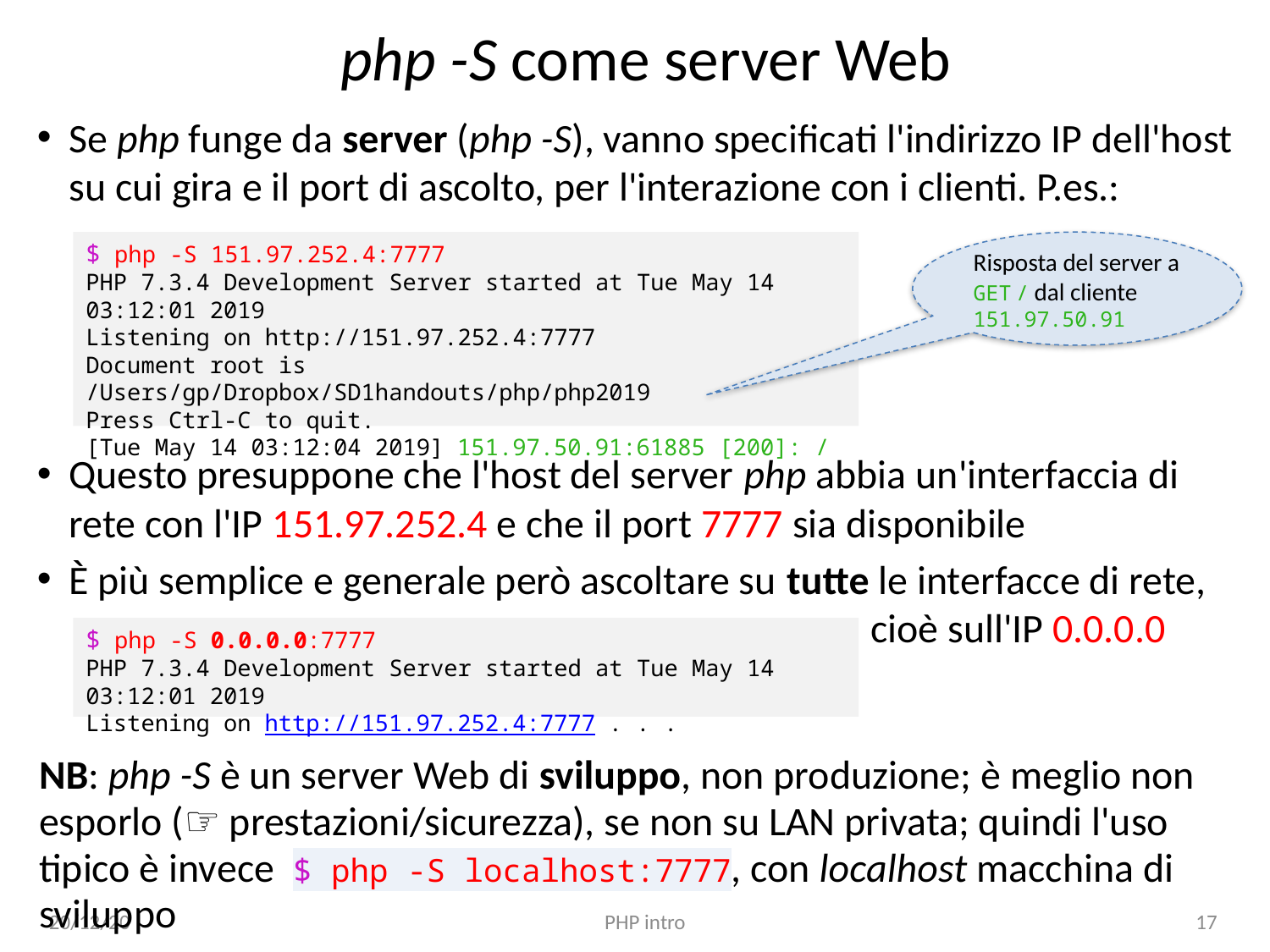

# php -S come server Web
Se php funge da server (php -S), vanno specificati l'indirizzo IP dell'host su cui gira e il port di ascolto, per l'interazione con i clienti. P.es.:
$ php -S 151.97.252.4:7777
PHP 7.3.4 Development Server started at Tue May 14 03:12:01 2019
Listening on http://151.97.252.4:7777
Document root is /Users/gp/Dropbox/SD1handouts/php/php2019
Press Ctrl-C to quit.
[Tue May 14 03:12:04 2019] 151.97.50.91:61885 [200]: /
Risposta del server a GET / dal cliente 151.97.50.91
Questo presuppone che l'host del server php abbia un'interfaccia di rete con l'IP 151.97.252.4 e che il port 7777 sia disponibile
È più semplice e generale però ascoltare su tutte le interfacce di rete,
cioè sull'IP 0.0.0.0
$ php -S 0.0.0.0:7777
PHP 7.3.4 Development Server started at Tue May 14 03:12:01 2019
Listening on http://151.97.252.4:7777 . . .
NB: php -S è un server Web di sviluppo, non produzione; è meglio non esporlo (☞ prestazioni/sicurezza), se non su LAN privata; quindi l'uso tipico è invece  $ php -S localhost:7777, con localhost macchina di sviluppo
20/12/20
PHP intro
17